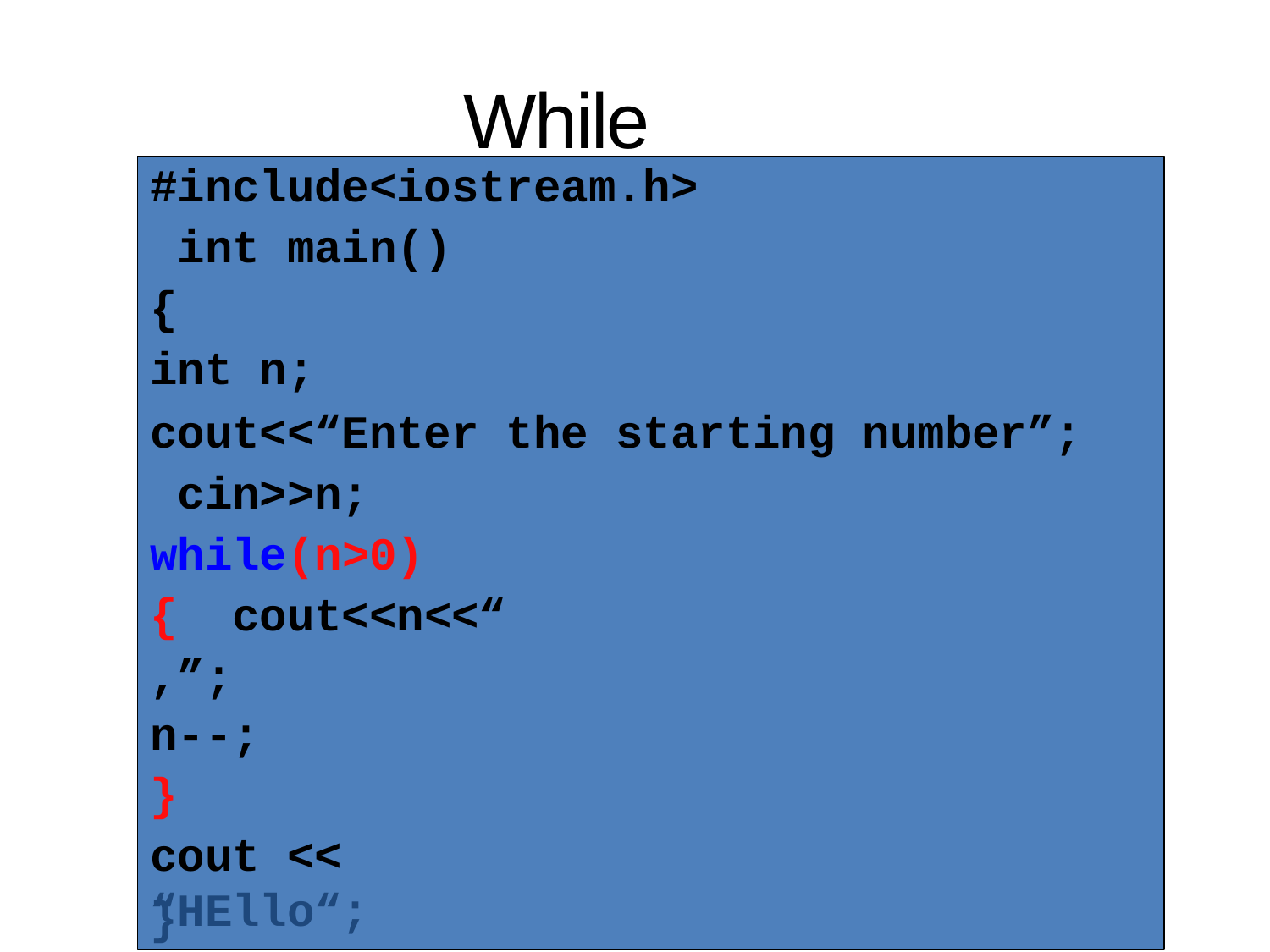

# While loop
#include<iostream.h>  int main()
{
int n;
cout<<“Enter the starting number”;  cin>>n;
while(n>0){  cout<<n<<“,”;
n--;
}
cout << “HEllo“;
return 0;

}